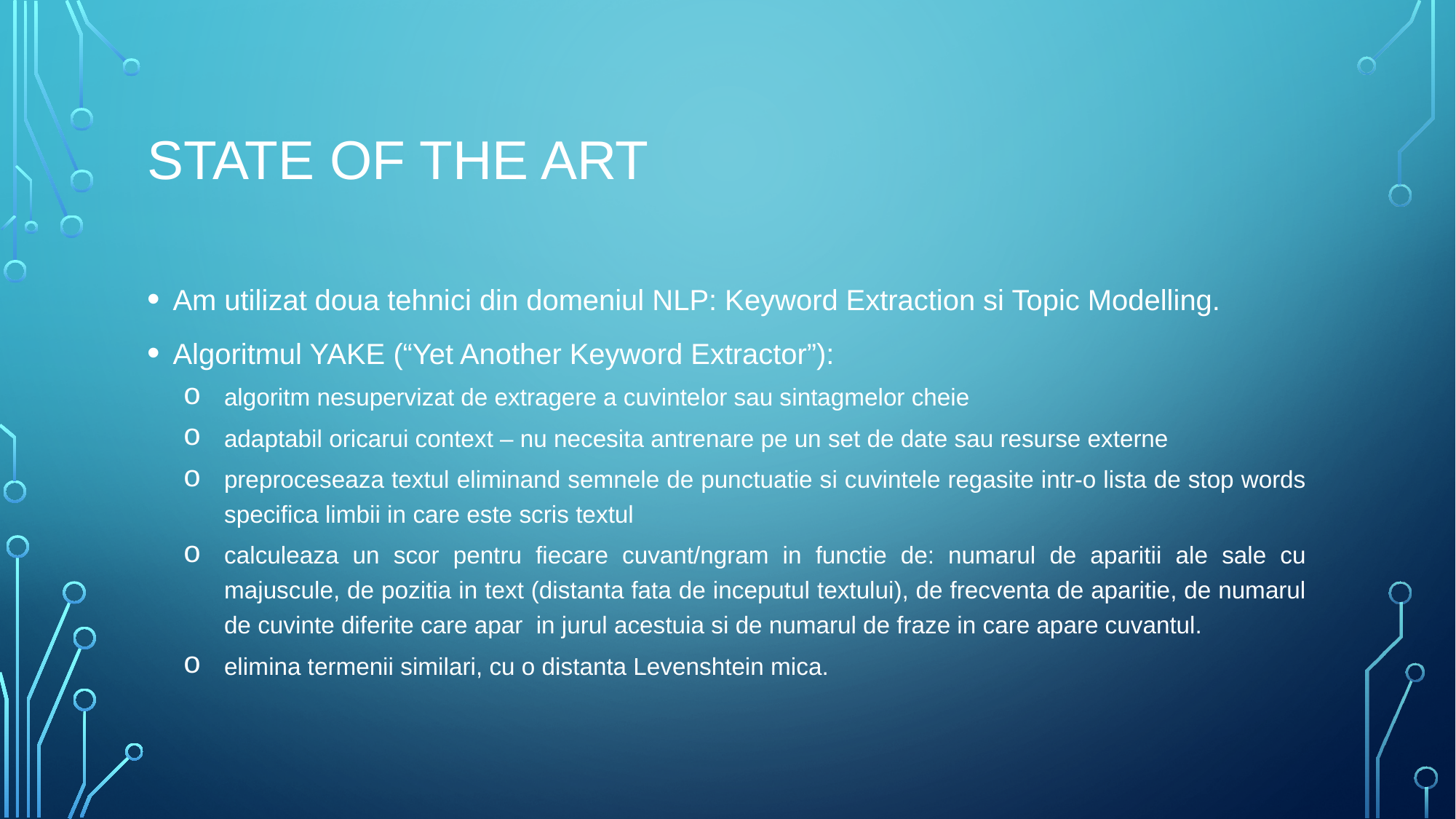

# State of the art
Am utilizat doua tehnici din domeniul NLP: Keyword Extraction si Topic Modelling.
Algoritmul YAKE (“Yet Another Keyword Extractor”):
algoritm nesupervizat de extragere a cuvintelor sau sintagmelor cheie
adaptabil oricarui context – nu necesita antrenare pe un set de date sau resurse externe
preproceseaza textul eliminand semnele de punctuatie si cuvintele regasite intr-o lista de stop words specifica limbii in care este scris textul
calculeaza un scor pentru fiecare cuvant/ngram in functie de: numarul de aparitii ale sale cu majuscule, de pozitia in text (distanta fata de inceputul textului), de frecventa de aparitie, de numarul de cuvinte diferite care apar  in jurul acestuia si de numarul de fraze in care apare cuvantul.
elimina termenii similari, cu o distanta Levenshtein mica.